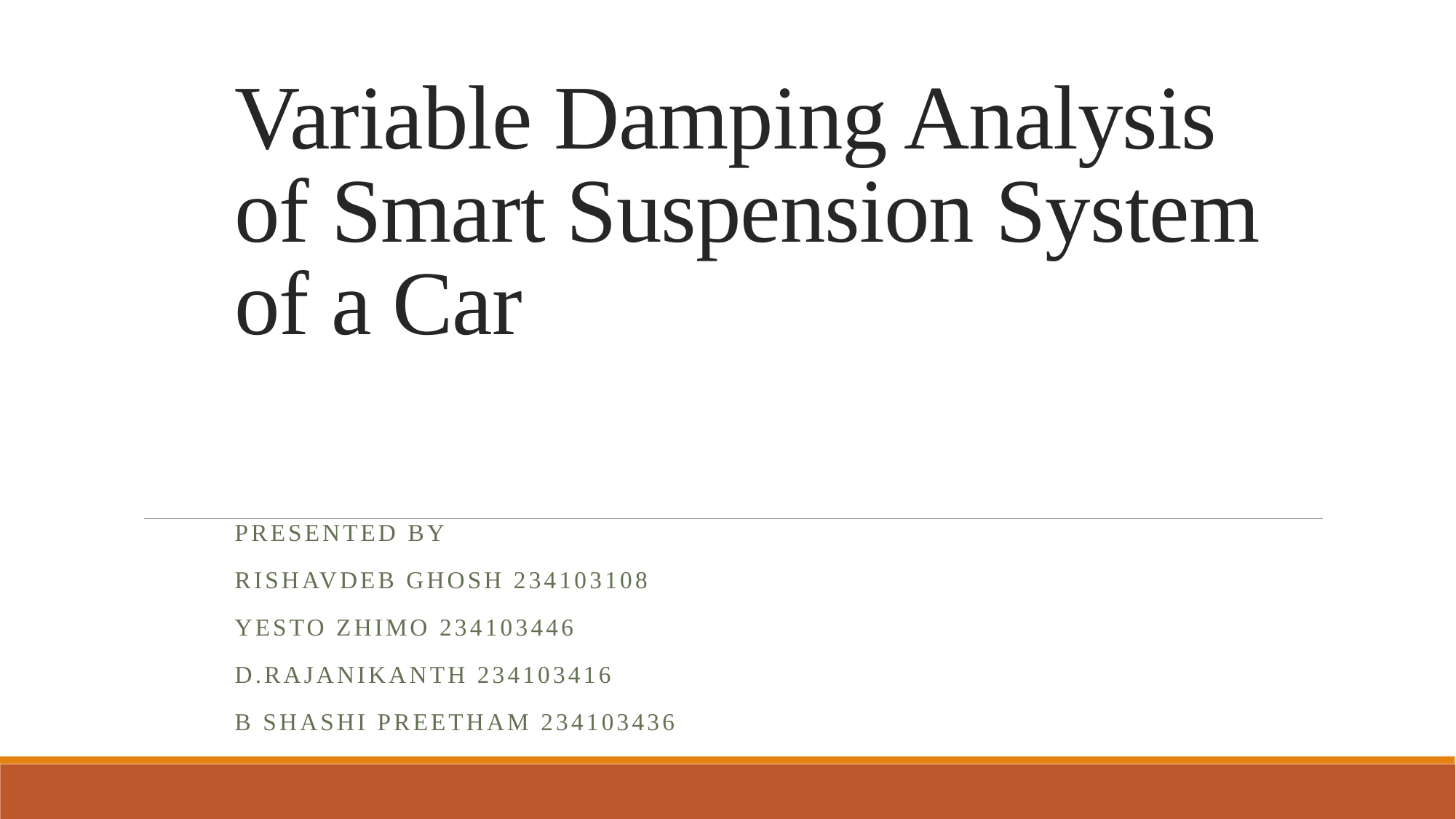

# Variable Damping Analysis of Smart Suspension System of a Car
Presented by
Rishavdeb ghosh 234103108
Yesto zhimo 234103446
d.Rajanikanth 234103416
B Shashi Preetham 234103436